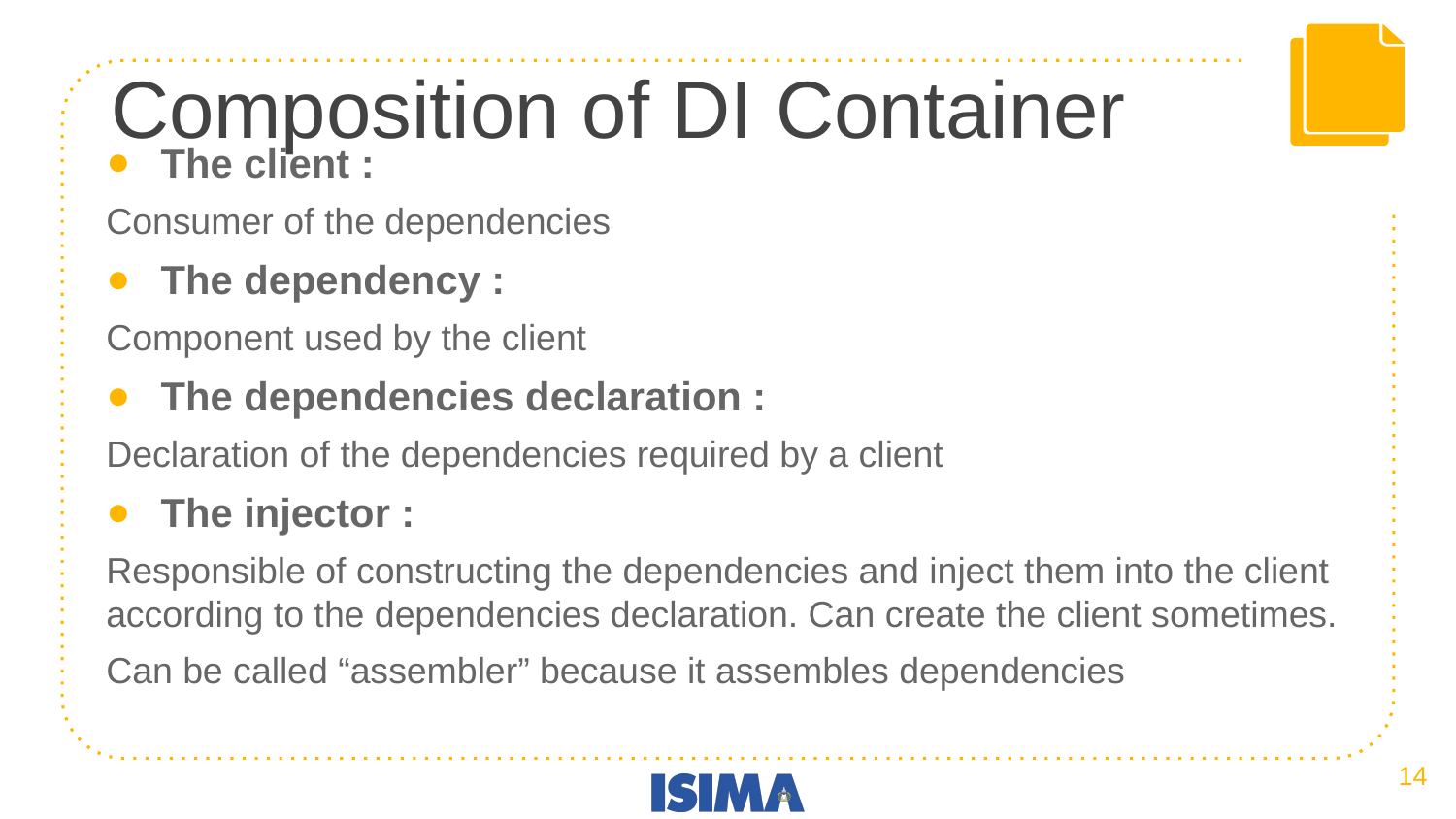

# Composition of DI Container
The client :
Consumer of the dependencies
The dependency :
Component used by the client
The dependencies declaration :
Declaration of the dependencies required by a client
The injector :
Responsible of constructing the dependencies and inject them into the client according to the dependencies declaration. Can create the client sometimes.
Can be called “assembler” because it assembles dependencies
14